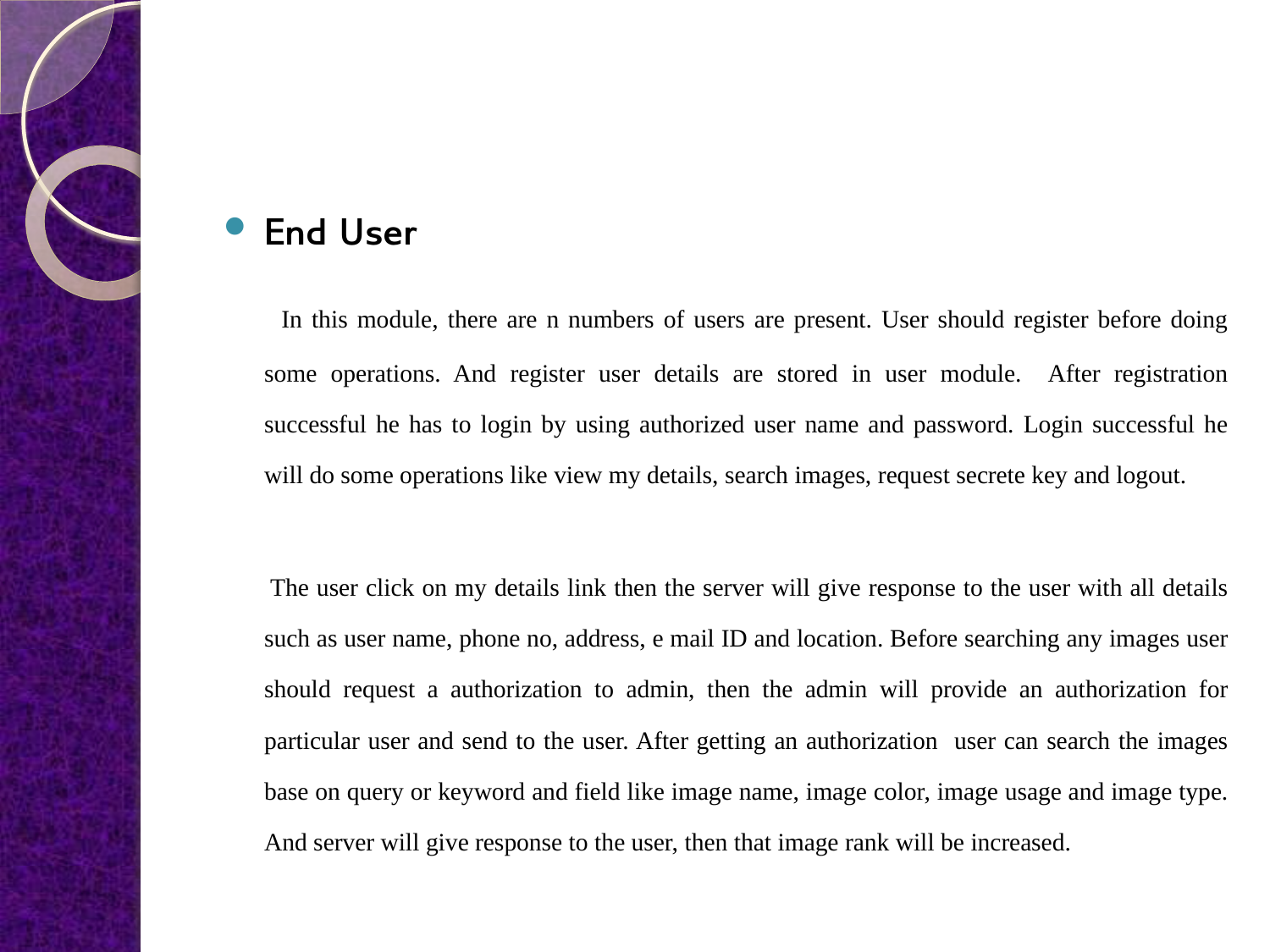

End User
    In this module, there are n numbers of users are present. User should register before doing some operations. And register user details are stored in user module.  After registration successful he has to login by using authorized user name and password. Login successful he will do some operations like view my details, search images, request secrete key and logout.

      The user click on my details link then the server will give response to the user with all details such as user name, phone no, address, e mail ID and location. Before searching any images user should request a authorization to admin, then the admin will provide an authorization for particular user and send to the user. After getting an authorization  user can search the images base on query or keyword and field like image name, image color, image usage and image type. And server will give response to the user, then that image rank will be increased.